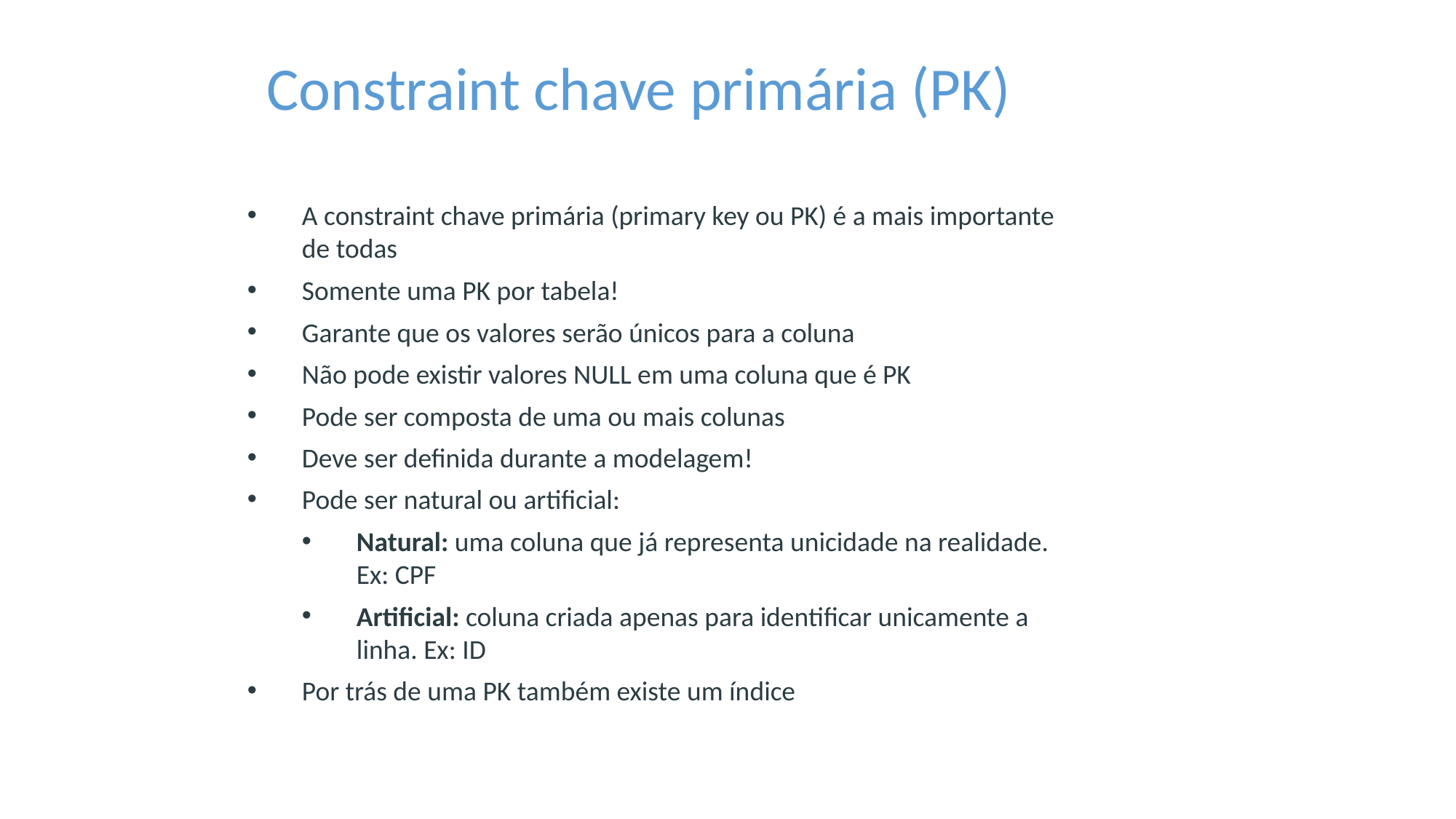

Constraint chave primária (PK)
A constraint chave primária (primary key ou PK) é a mais importante de todas
Somente uma PK por tabela!
Garante que os valores serão únicos para a coluna
Não pode existir valores NULL em uma coluna que é PK
Pode ser composta de uma ou mais colunas
Deve ser definida durante a modelagem!
Pode ser natural ou artificial:
Natural: uma coluna que já representa unicidade na realidade. Ex: CPF
Artificial: coluna criada apenas para identificar unicamente a linha. Ex: ID
Por trás de uma PK também existe um índice